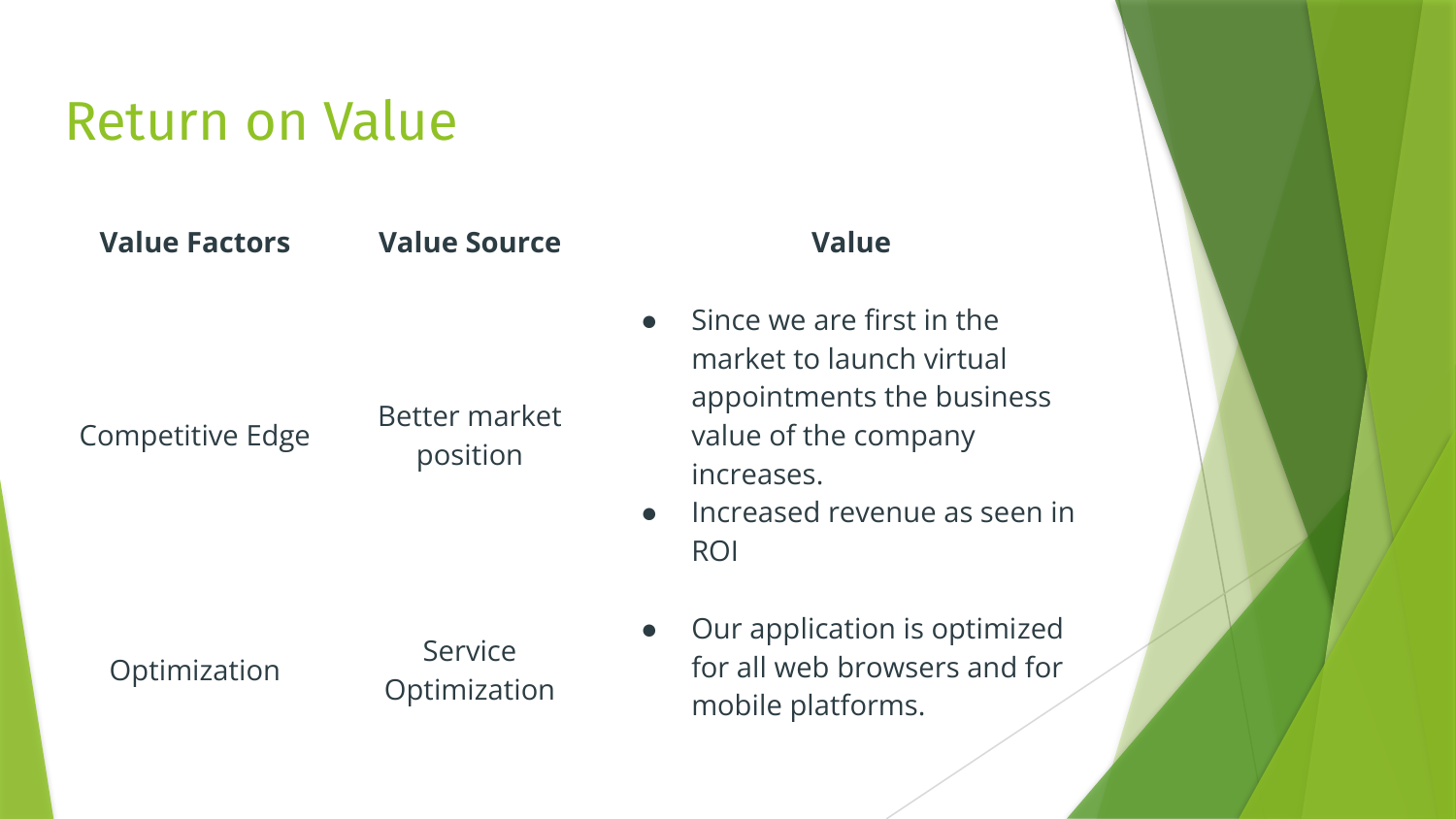

# Return on Value
| Value Factors | Value Source | Value |
| --- | --- | --- |
| Competitive Edge | Better market position | Since we are first in the market to launch virtual appointments the business value of the company increases. Increased revenue as seen in ROI |
| Optimization | Service Optimization | Our application is optimized for all web browsers and for mobile platforms. |